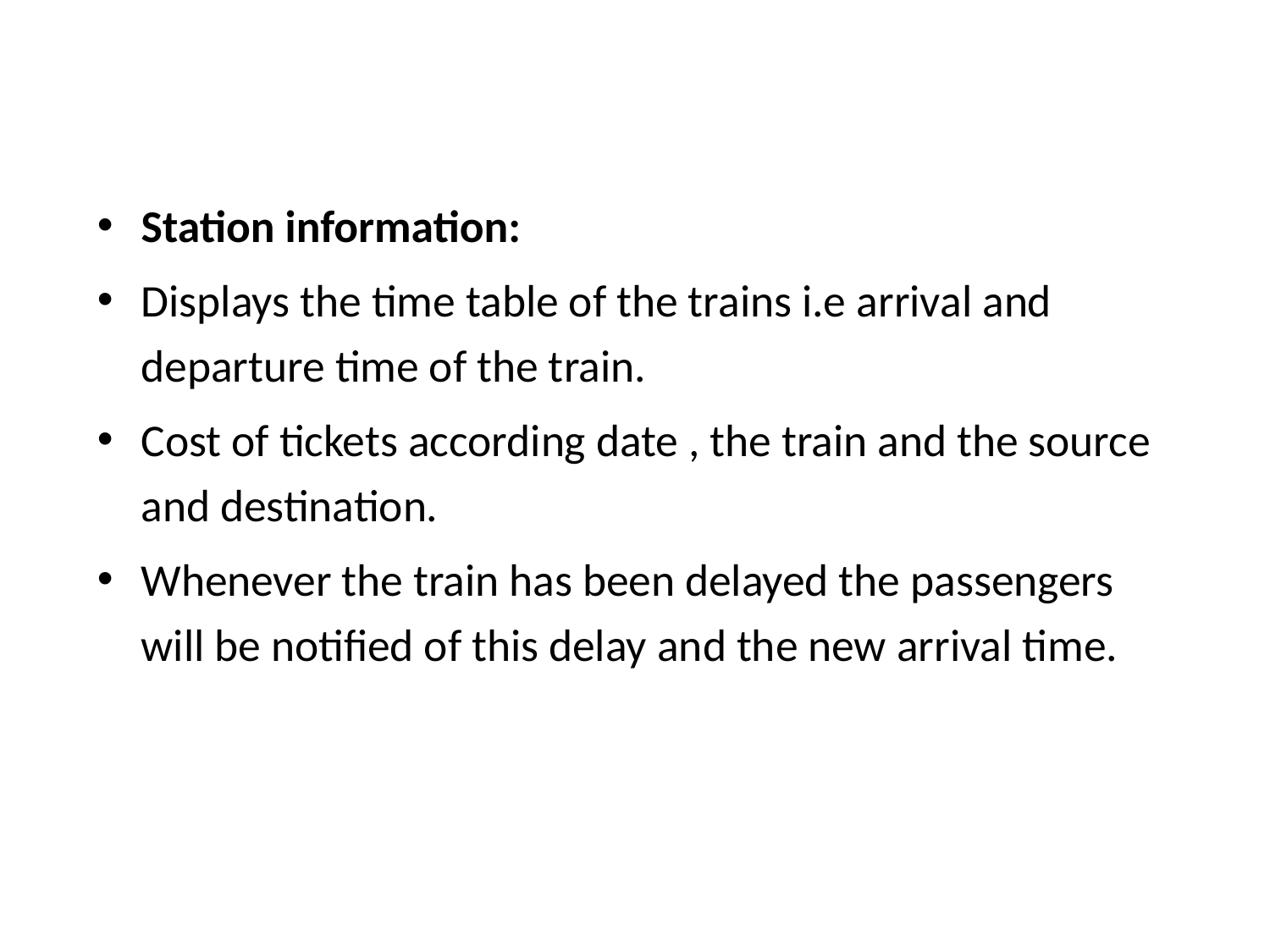

Station information:
Displays the time table of the trains i.e arrival and departure time of the train.
Cost of tickets according date , the train and the source and destination.
Whenever the train has been delayed the passengers will be notified of this delay and the new arrival time.